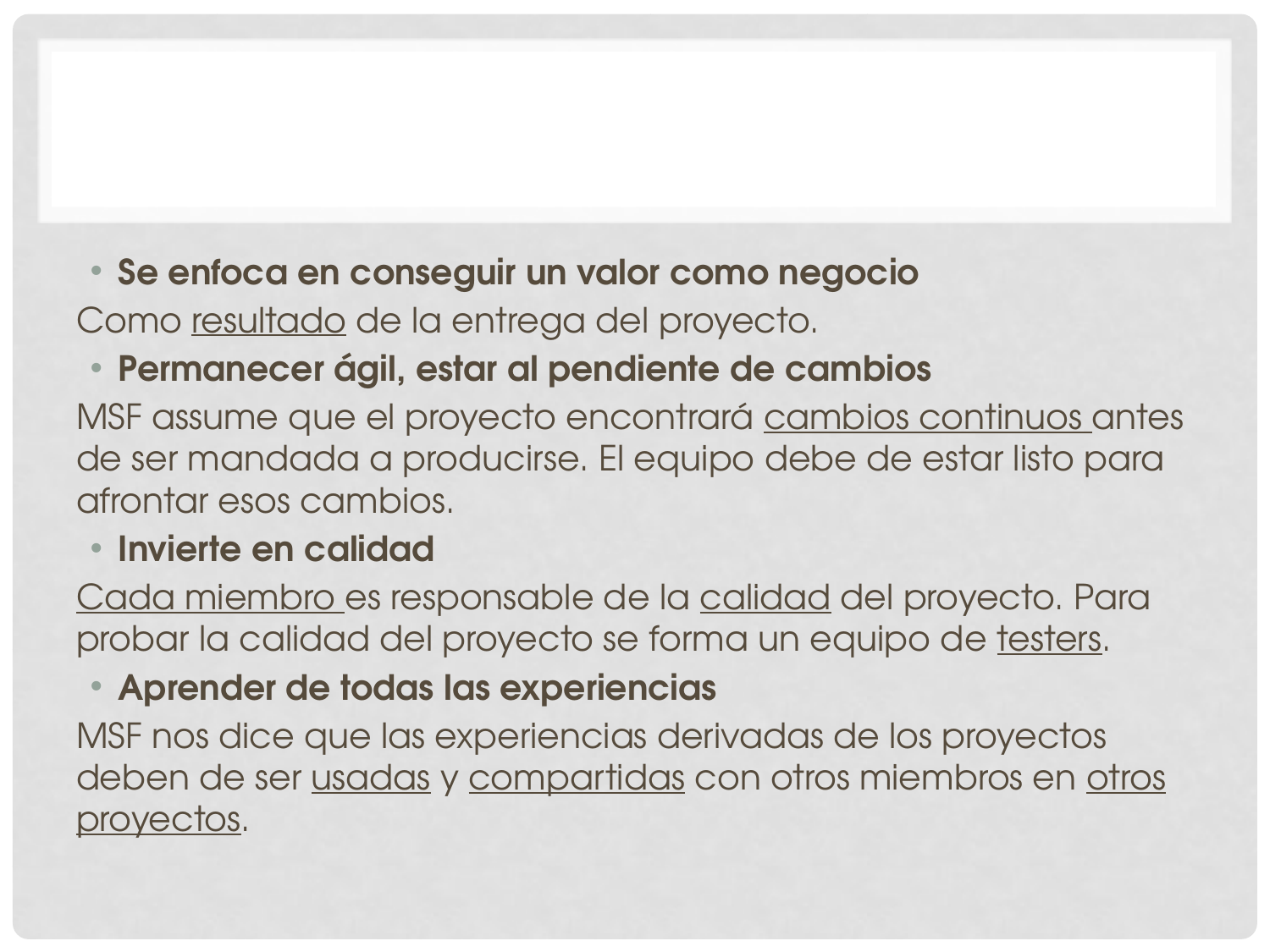

#
Se enfoca en conseguir un valor como negocio
Como resultado de la entrega del proyecto.
Permanecer ágil, estar al pendiente de cambios
MSF assume que el proyecto encontrará cambios continuos antes de ser mandada a producirse. El equipo debe de estar listo para afrontar esos cambios.
Invierte en calidad
Cada miembro es responsable de la calidad del proyecto. Para probar la calidad del proyecto se forma un equipo de testers.
Aprender de todas las experiencias
MSF nos dice que las experiencias derivadas de los proyectos deben de ser usadas y compartidas con otros miembros en otros proyectos.